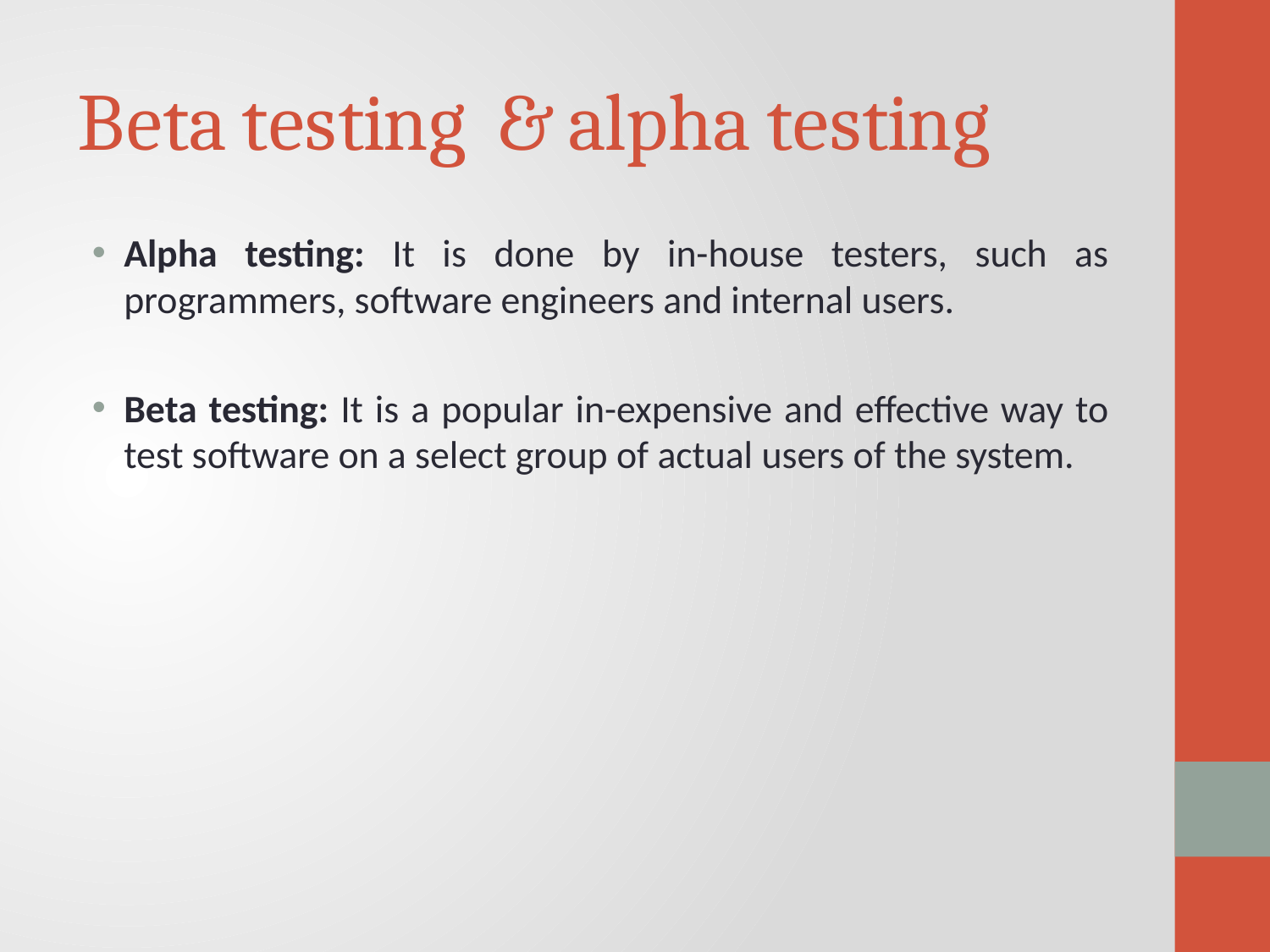

# Beta testing  & alpha testing
Alpha testing: It is done by in-house testers, such as programmers, software engineers and internal users.

Beta testing: It is a popular in-expensive and effective way to test software on a select group of actual users of the system.